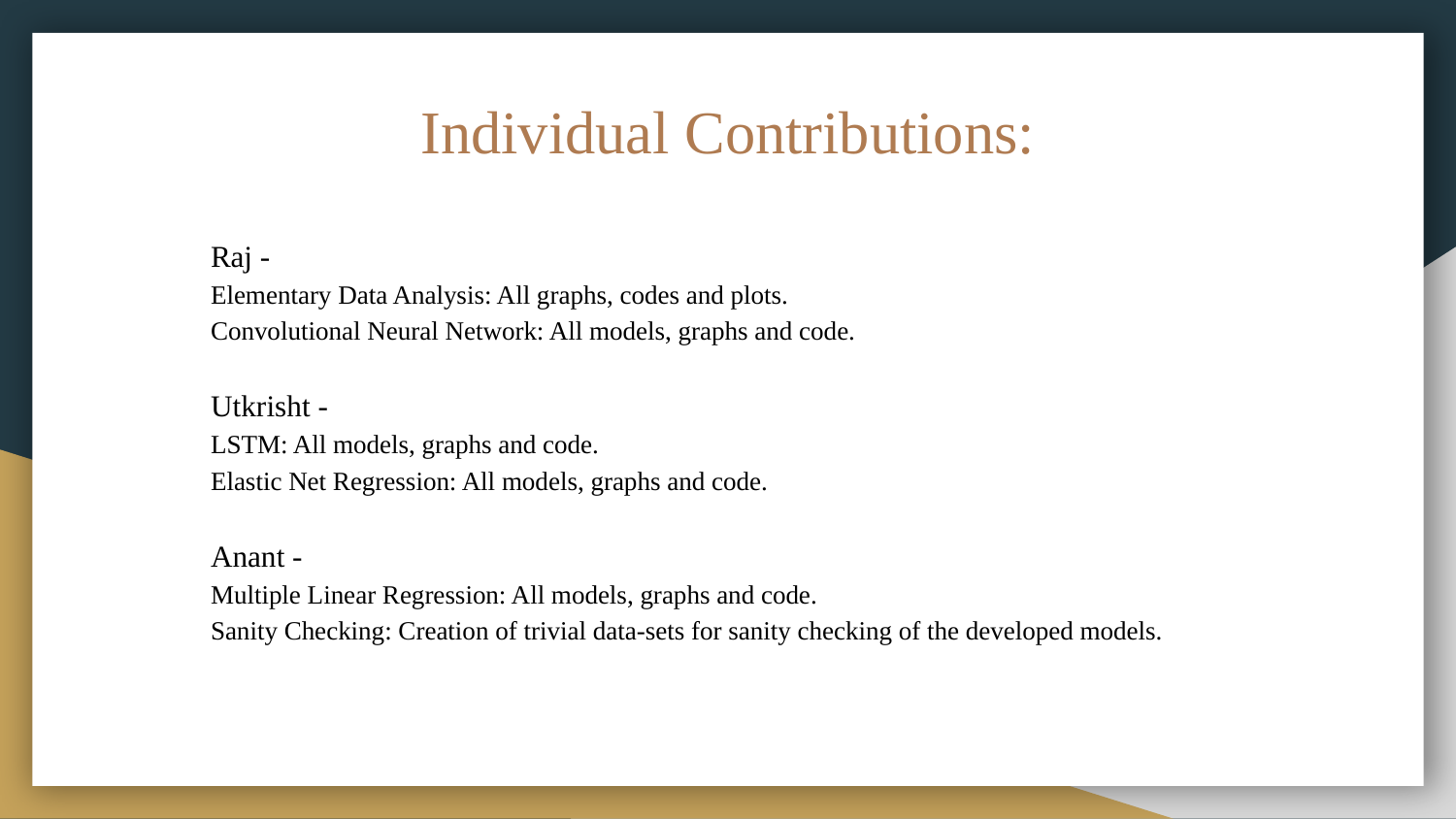

# Individual Contributions:
Raj -
Elementary Data Analysis: All graphs, codes and plots.
Convolutional Neural Network: All models, graphs and code.

Utkrisht -
LSTM: All models, graphs and code.
Elastic Net Regression: All models, graphs and code.

Anant -
Multiple Linear Regression: All models, graphs and code.
Sanity Checking: Creation of trivial data-sets for sanity checking of the developed models.